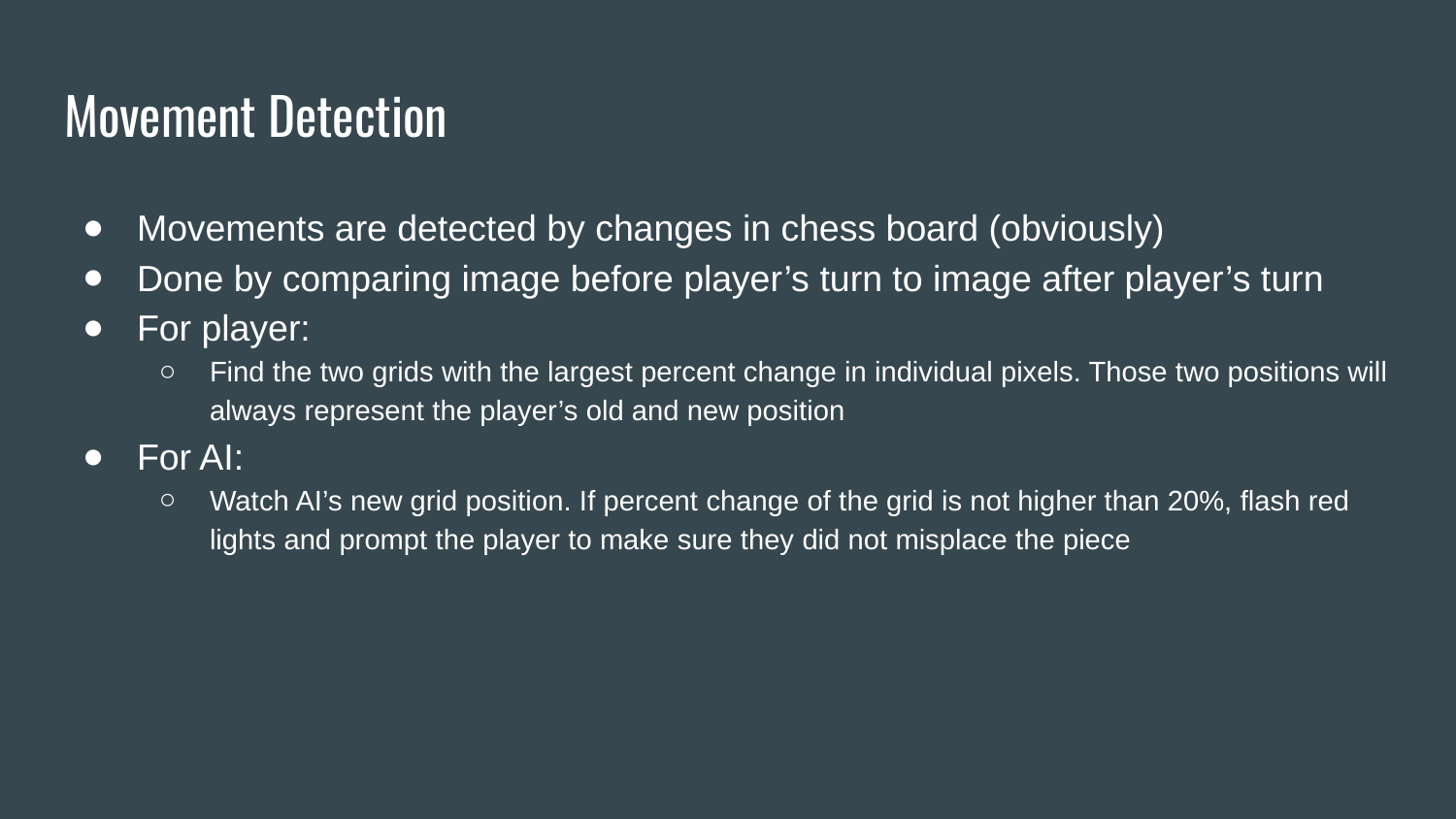

# Movement Detection
Movements are detected by changes in chess board (obviously)
Done by comparing image before player’s turn to image after player’s turn
For player:
Find the two grids with the largest percent change in individual pixels. Those two positions will always represent the player’s old and new position
For AI:
Watch AI’s new grid position. If percent change of the grid is not higher than 20%, flash red lights and prompt the player to make sure they did not misplace the piece